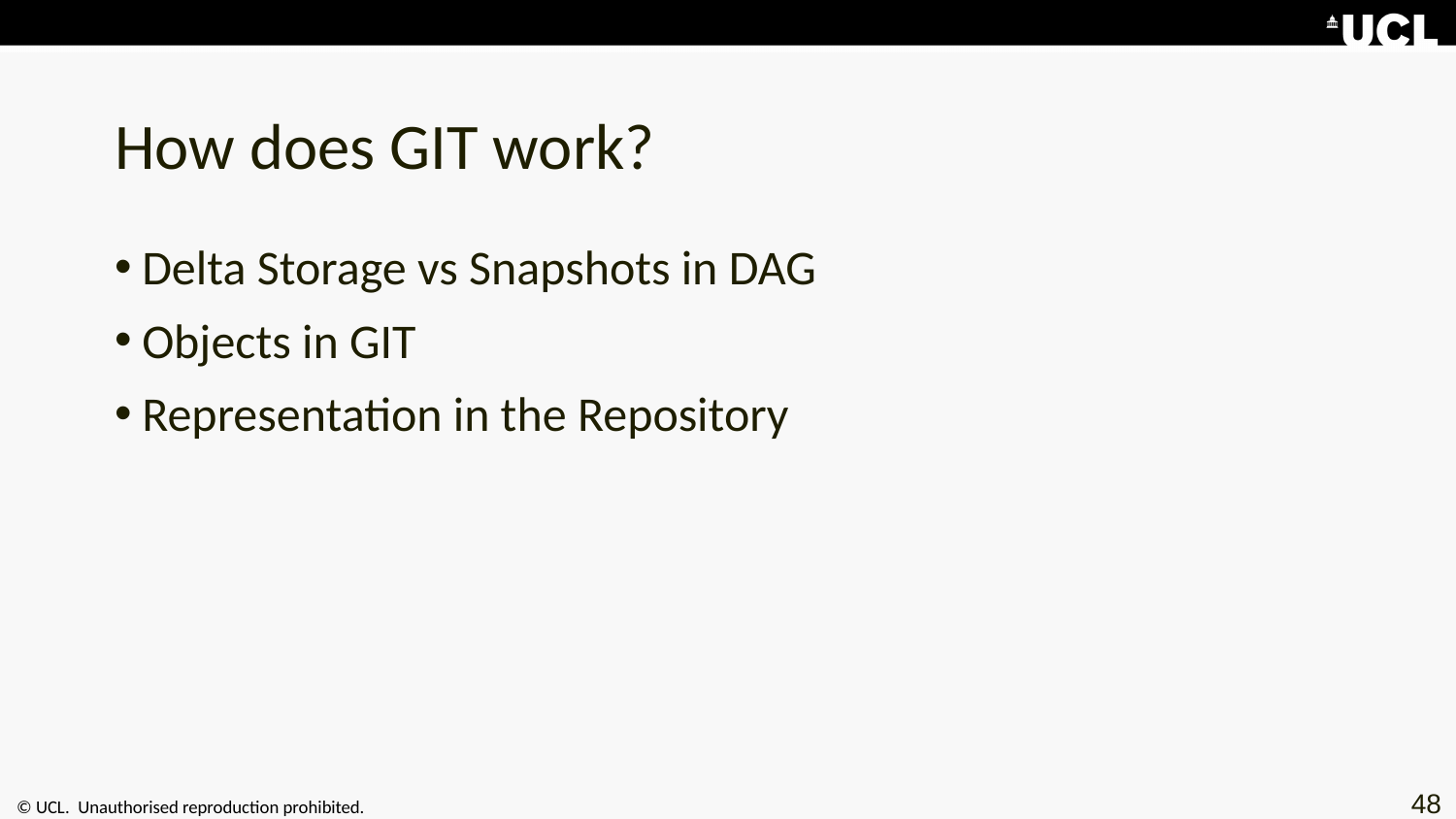

# How does GIT work?
Delta Storage vs Snapshots in DAG
Objects in GIT
Representation in the Repository
48